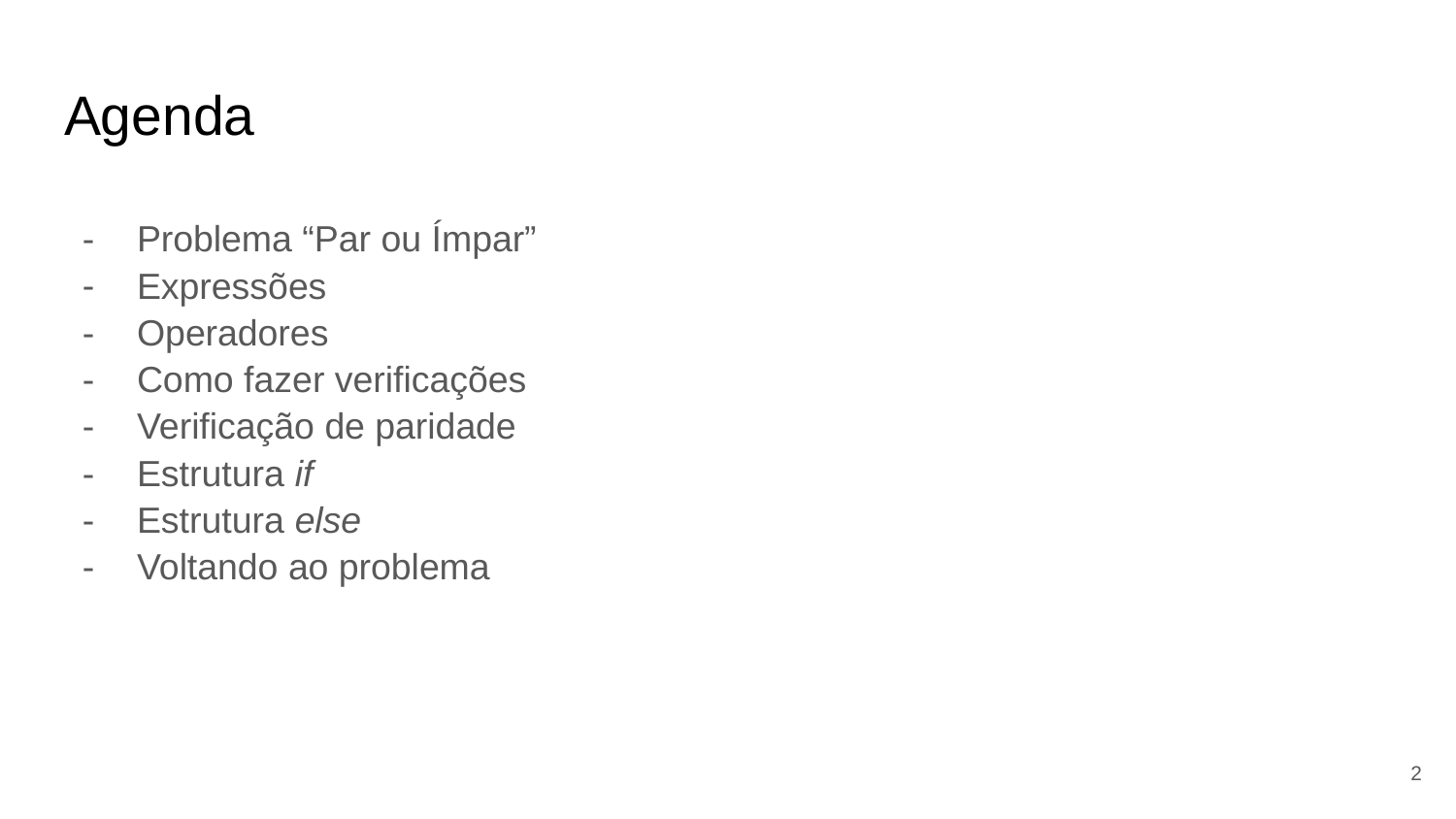

# Agenda
Problema “Par ou Ímpar”
Expressões
Operadores
Como fazer verificações
Verificação de paridade
Estrutura if
Estrutura else
Voltando ao problema
2